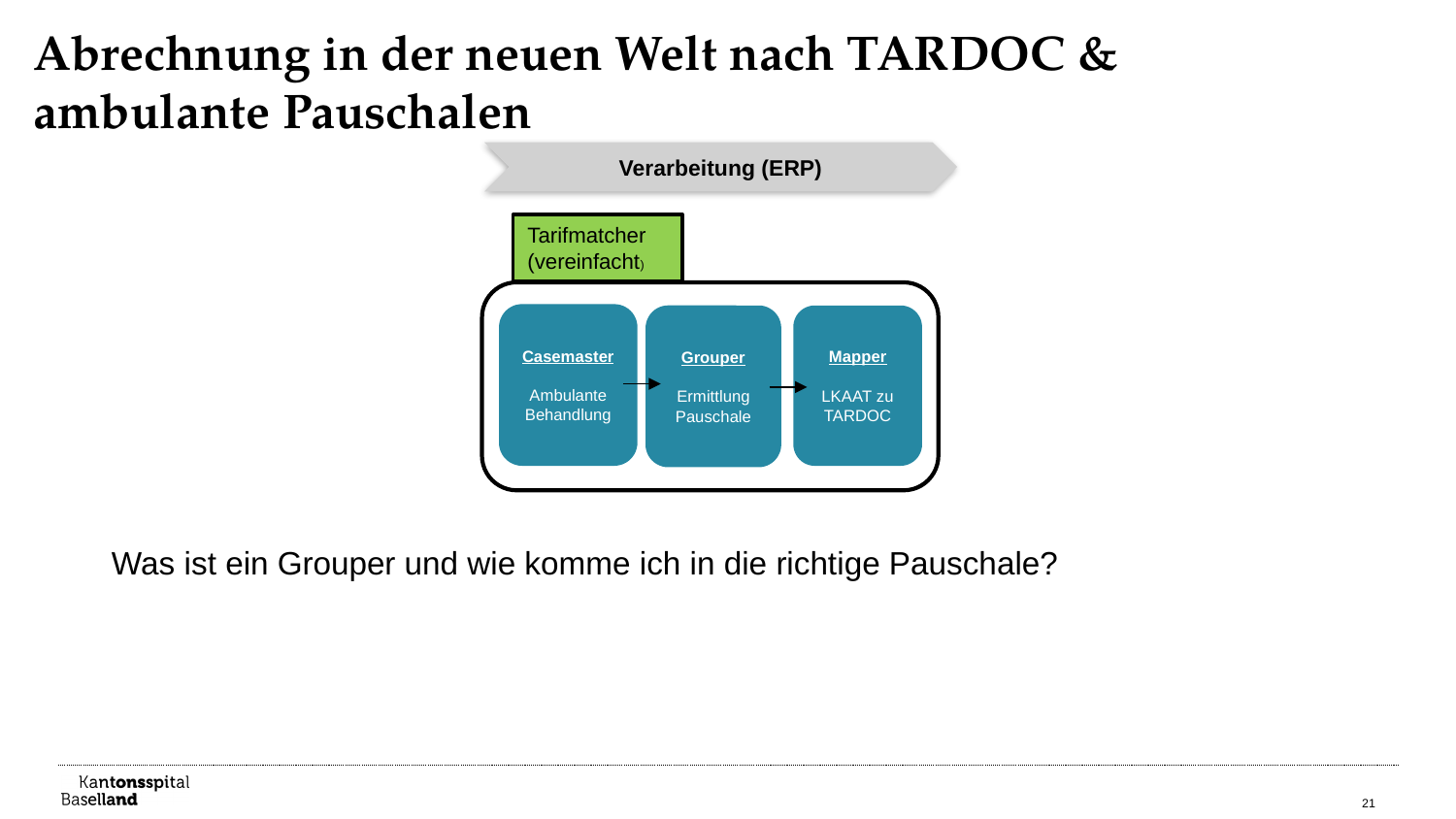

# Abrechnung in der neuen Welt nach TARDOC & ambulante Pauschalen
Verarbeitung (ERP)
Tarifmatcher (vereinfacht)

Casemaster

Ambulante Behandlung
Grouper

Ermittlung Pauschale
Mapper

LKAAT zu TARDOC
Was ist ein Grouper und wie komme ich in die richtige Pauschale?
21